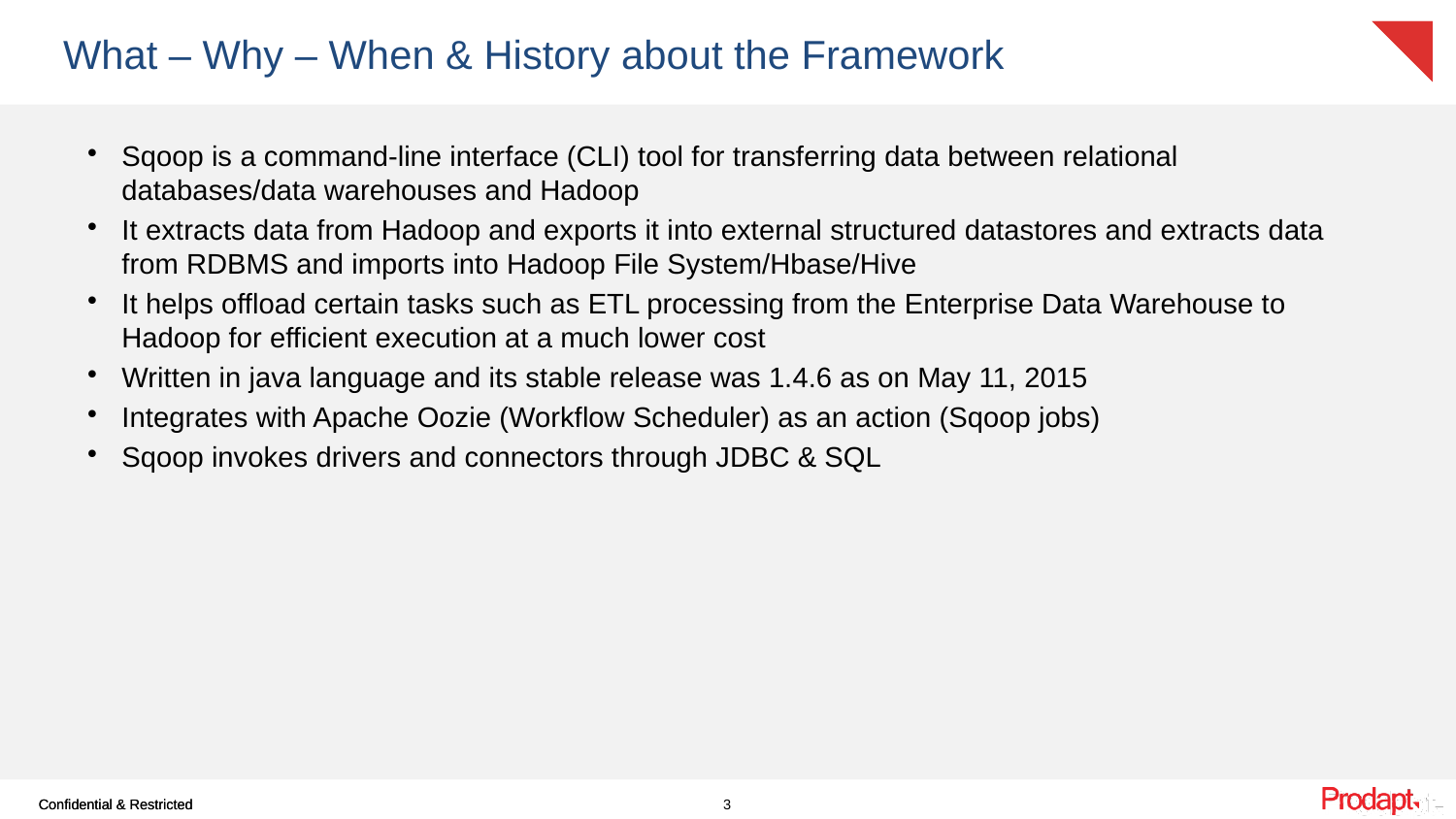

# What – Why – When & History about the Framework
Sqoop is a command-line interface (CLI) tool for transferring data between relational databases/data warehouses and Hadoop
It extracts data from Hadoop and exports it into external structured datastores and extracts data from RDBMS and imports into Hadoop File System/Hbase/Hive
It helps offload certain tasks such as ETL processing from the Enterprise Data Warehouse to Hadoop for efficient execution at a much lower cost
Written in java language and its stable release was ‎1.4.6 as on May 11, 2015
Integrates with Apache Oozie (Workflow Scheduler) as an action (Sqoop jobs)
Sqoop invokes drivers and connectors through JDBC & SQL
3